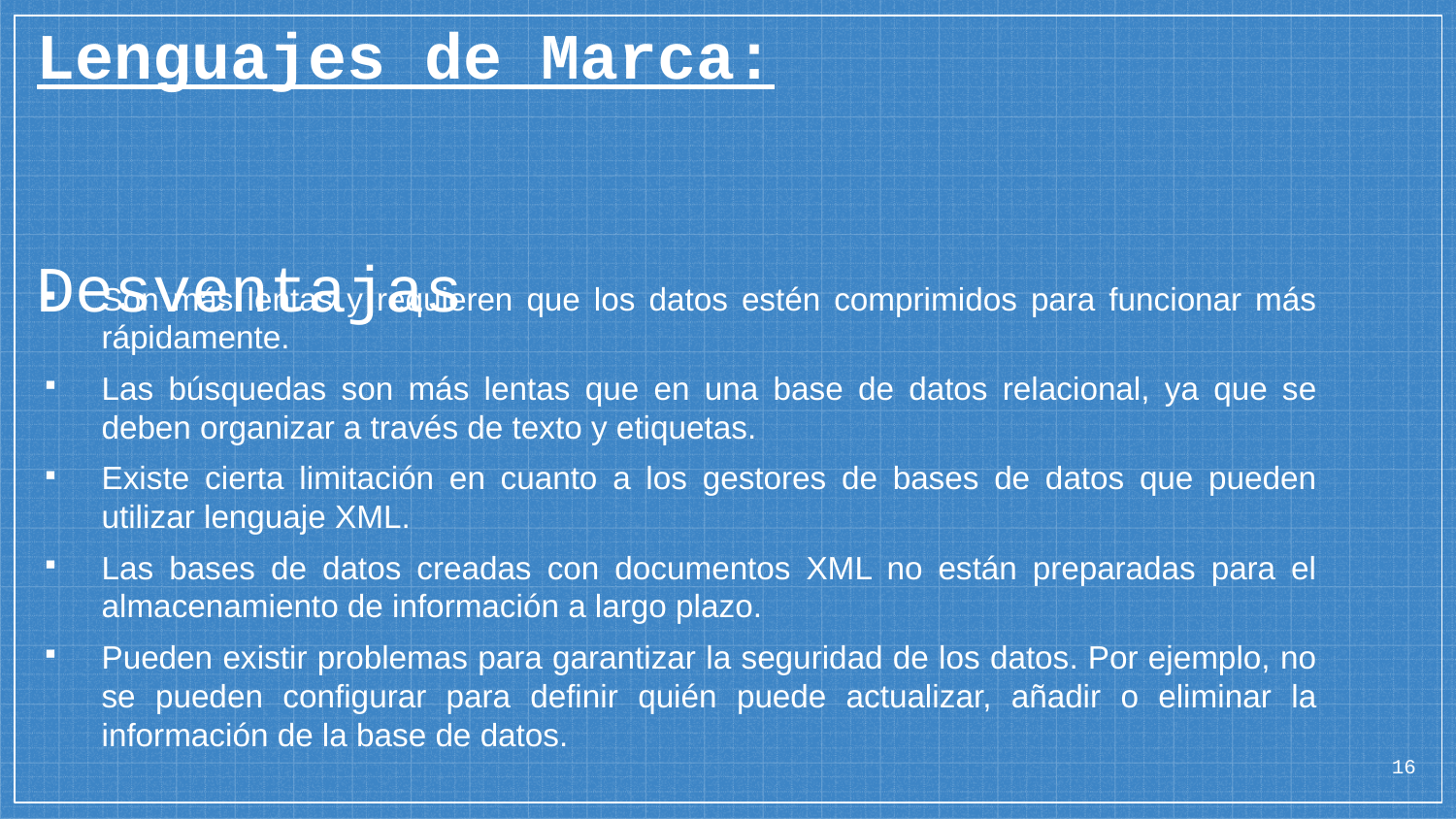

# Lenguajes de Marca:​ ​ Desventajas
Son más lentas y requieren que los datos estén comprimidos para funcionar más rápidamente.
Las búsquedas son más lentas que en una base de datos relacional, ya que se deben organizar a través de texto y etiquetas.
Existe cierta limitación en cuanto a los gestores de bases de datos que pueden utilizar lenguaje XML.
Las bases de datos creadas con documentos XML no están preparadas para el almacenamiento de información a largo plazo.
Pueden existir problemas para garantizar la seguridad de los datos. Por ejemplo, no se pueden configurar para definir quién puede actualizar, añadir o eliminar la información de la base de datos.
16